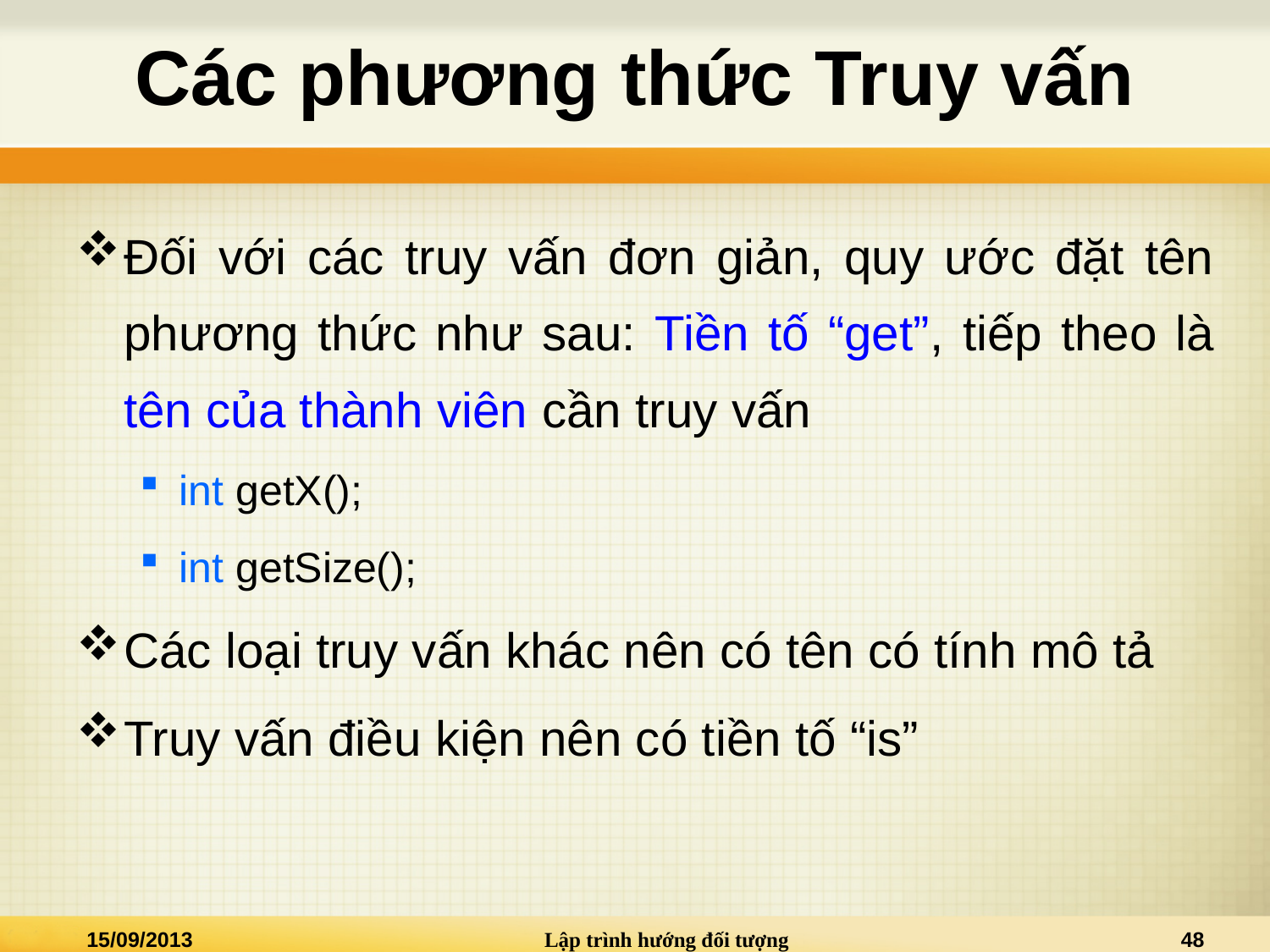

# Các phương thức Truy vấn
Đối với các truy vấn đơn giản, quy ước đặt tên phương thức như sau: Tiền tố “get”, tiếp theo là tên của thành viên cần truy vấn
int getX();
int getSize();
Các loại truy vấn khác nên có tên có tính mô tả
Truy vấn điều kiện nên có tiền tố “is”
15/09/2013
Lập trình hướng đối tượng
48